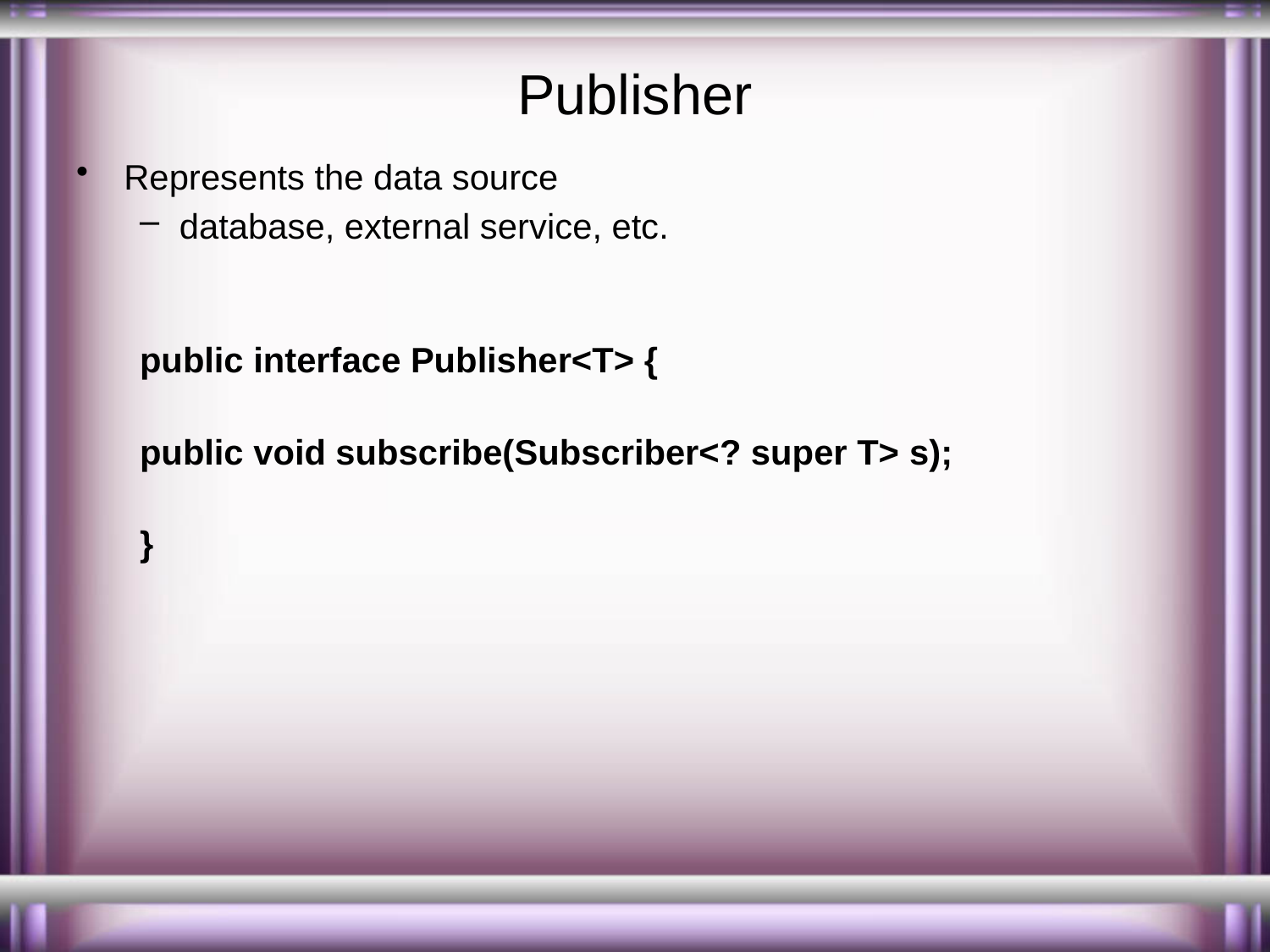

# Publisher
Represents the data source
database, external service, etc.
public interface Publisher<T> {
public void subscribe(Subscriber<? super T> s);
}